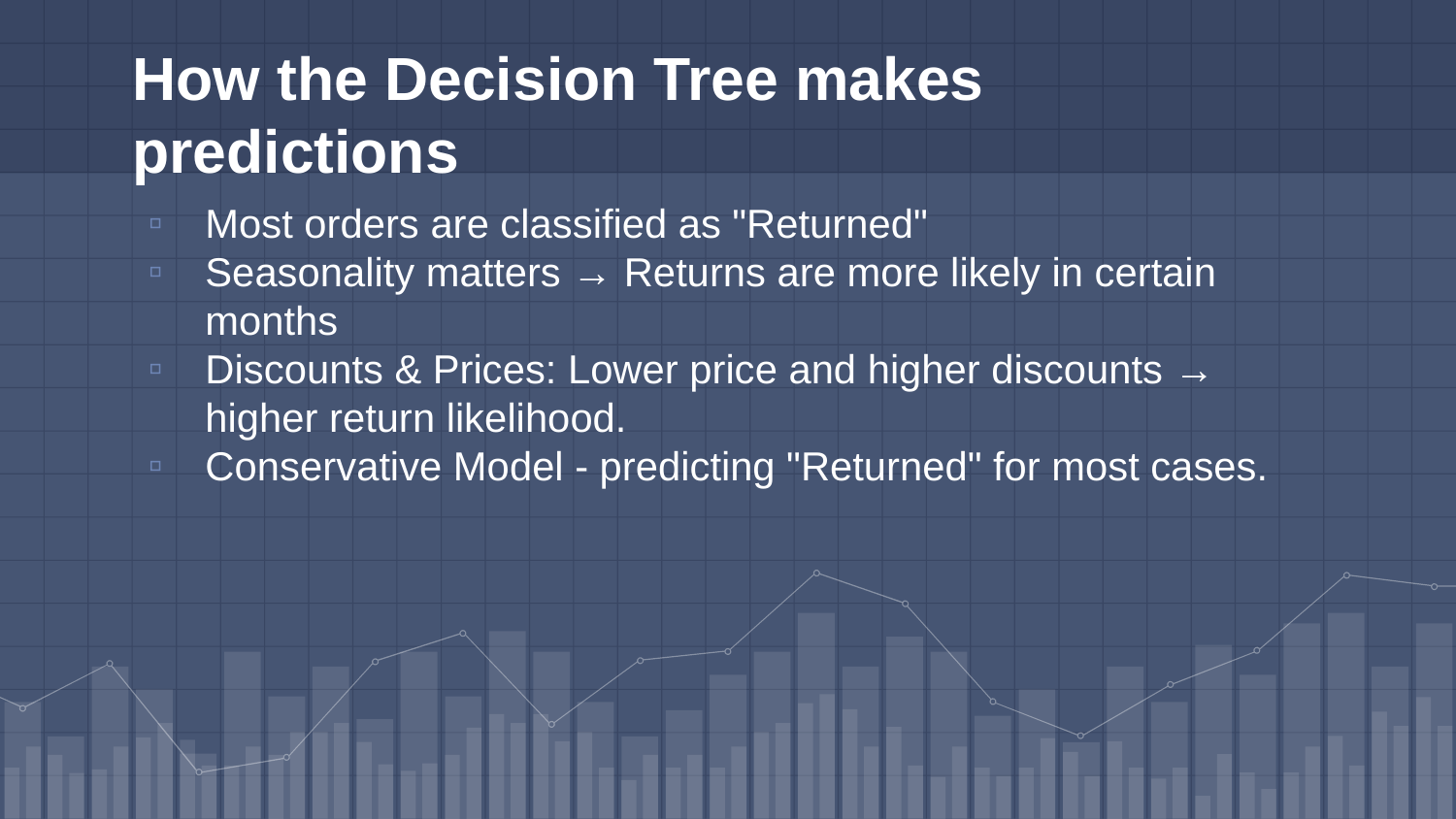

# How the Decision Tree makes predictions
Most orders are classified as "Returned"
Seasonality matters → Returns are more likely in certain months
Discounts & Prices: Lower price and higher discounts → higher return likelihood.
Conservative Model - predicting "Returned" for most cases.